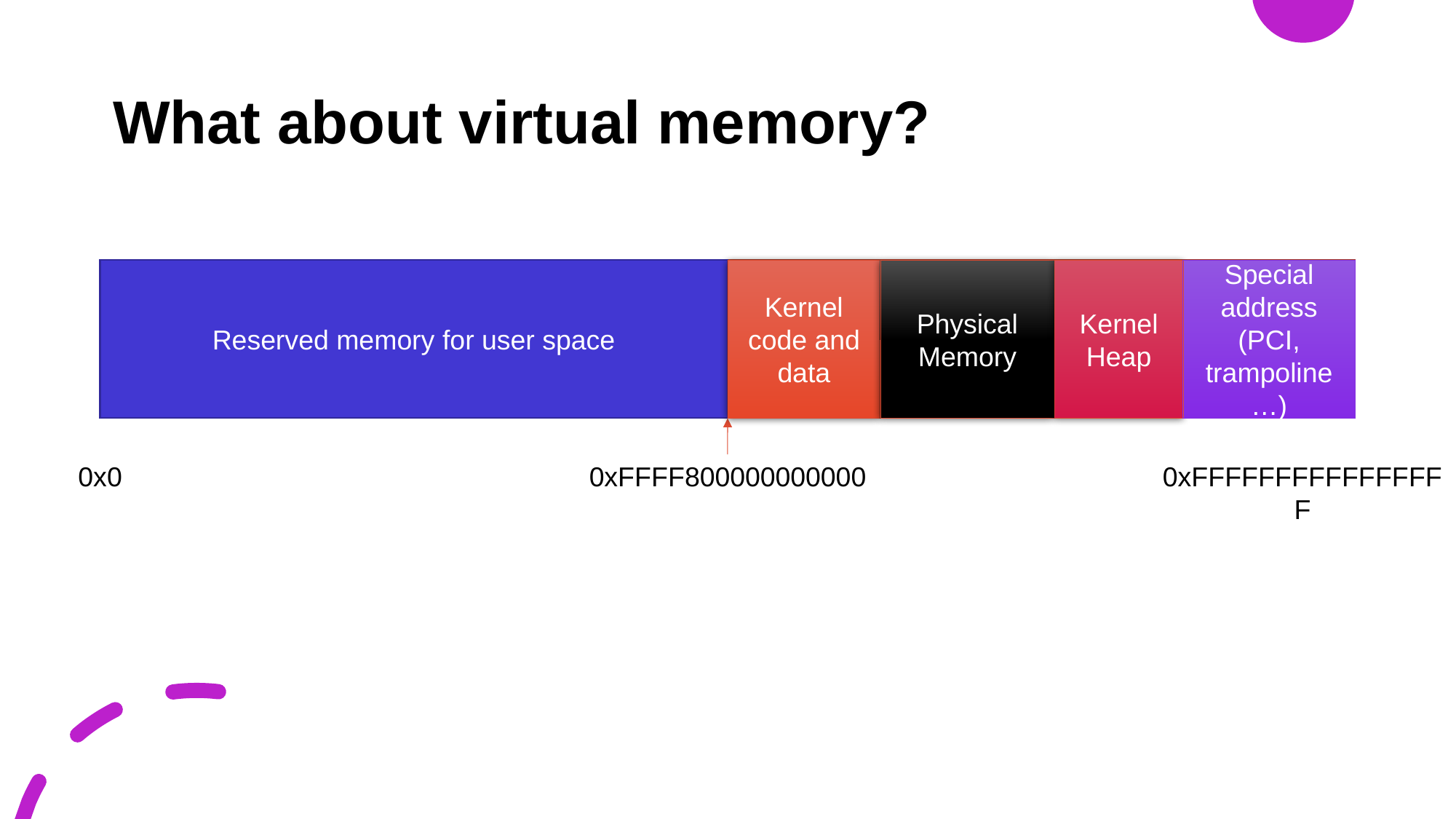

# What about virtual memory?

Reserved memory for user space
Kernel code and data

Physical Memory
Kernel Heap
Special address (PCI, trampoline …)
0x0
0xFFFF800000000000
0xFFFFFFFFFFFFFFFF